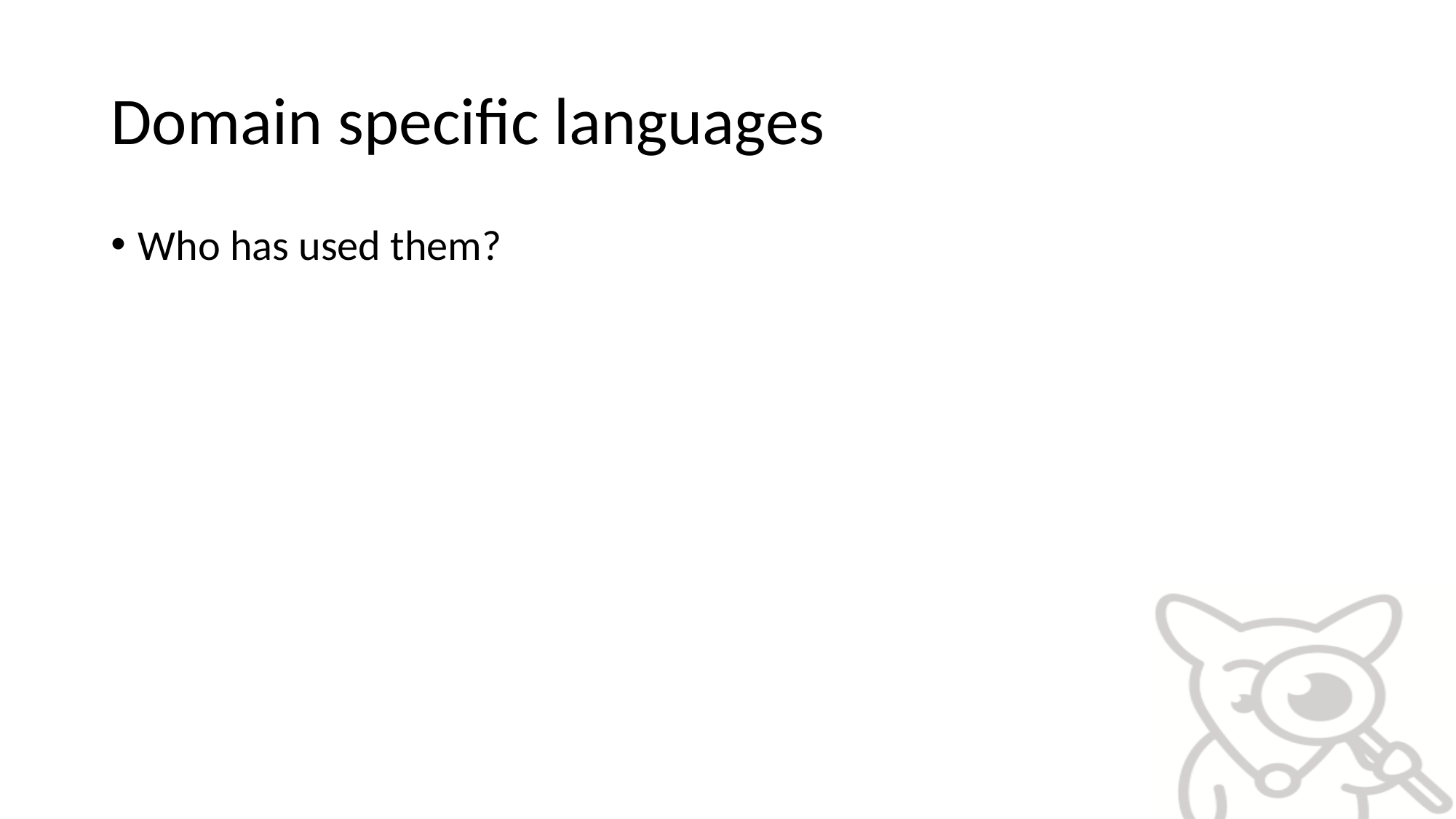

# Domain specific languages
Who has used them?